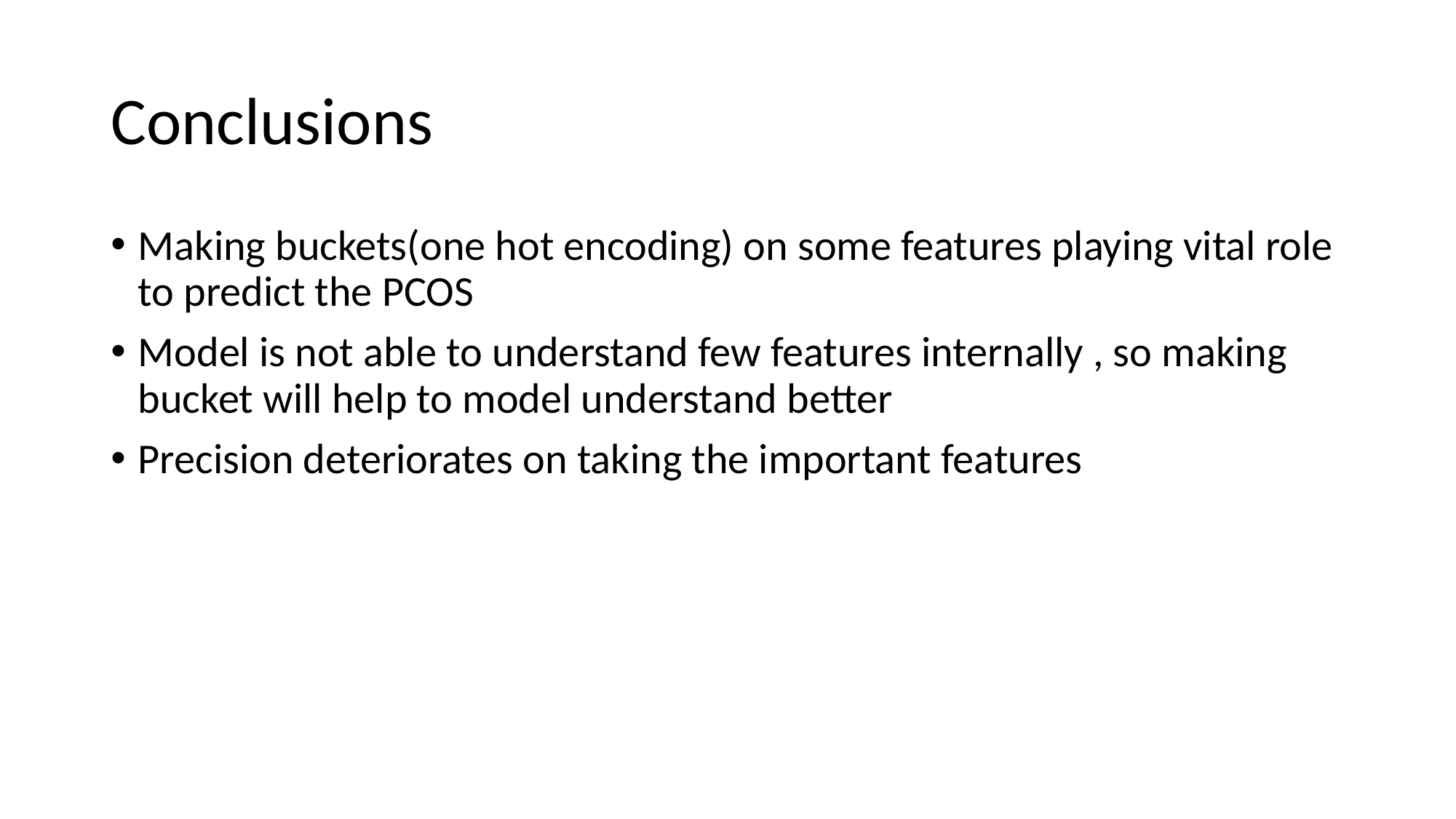

# Conclusions
Making buckets(one hot encoding) on some features playing vital role to predict the PCOS
Model is not able to understand few features internally , so making bucket will help to model understand better
Precision deteriorates on taking the important features